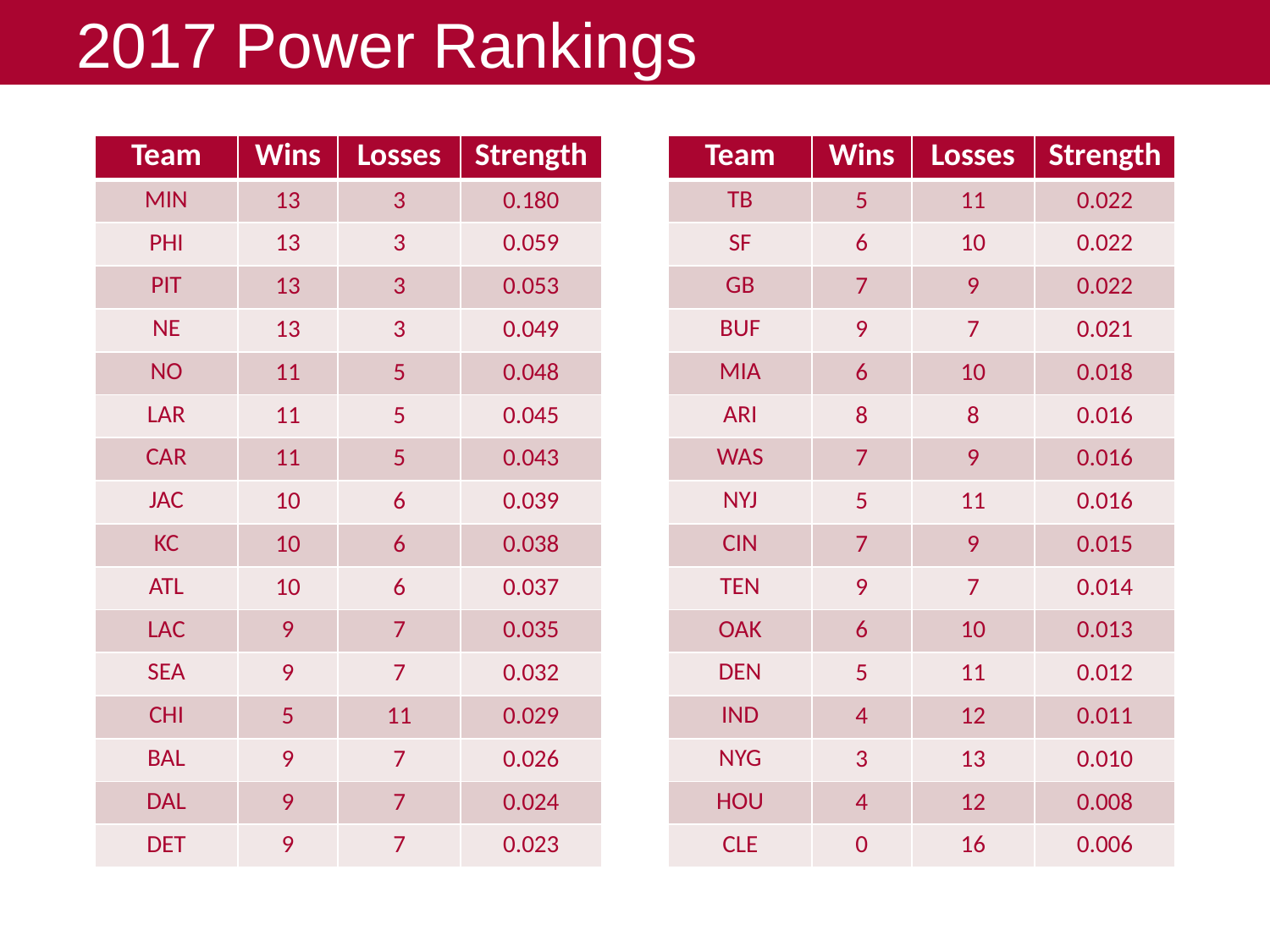

# 2017 Power Rankings
| Team | Wins | Losses | Strength |
| --- | --- | --- | --- |
| MIN | 13 | 3 | 0.180 |
| PHI | 13 | 3 | 0.059 |
| PIT | 13 | 3 | 0.053 |
| NE | 13 | 3 | 0.049 |
| NO | 11 | 5 | 0.048 |
| LAR | 11 | 5 | 0.045 |
| CAR | 11 | 5 | 0.043 |
| JAC | 10 | 6 | 0.039 |
| KC | 10 | 6 | 0.038 |
| ATL | 10 | 6 | 0.037 |
| LAC | 9 | 7 | 0.035 |
| SEA | 9 | 7 | 0.032 |
| CHI | 5 | 11 | 0.029 |
| BAL | 9 | 7 | 0.026 |
| DAL | 9 | 7 | 0.024 |
| DET | 9 | 7 | 0.023 |
| Team | Wins | Losses | Strength |
| --- | --- | --- | --- |
| TB | 5 | 11 | 0.022 |
| SF | 6 | 10 | 0.022 |
| GB | 7 | 9 | 0.022 |
| BUF | 9 | 7 | 0.021 |
| MIA | 6 | 10 | 0.018 |
| ARI | 8 | 8 | 0.016 |
| WAS | 7 | 9 | 0.016 |
| NYJ | 5 | 11 | 0.016 |
| CIN | 7 | 9 | 0.015 |
| TEN | 9 | 7 | 0.014 |
| OAK | 6 | 10 | 0.013 |
| DEN | 5 | 11 | 0.012 |
| IND | 4 | 12 | 0.011 |
| NYG | 3 | 13 | 0.010 |
| HOU | 4 | 12 | 0.008 |
| CLE | 0 | 16 | 0.006 |